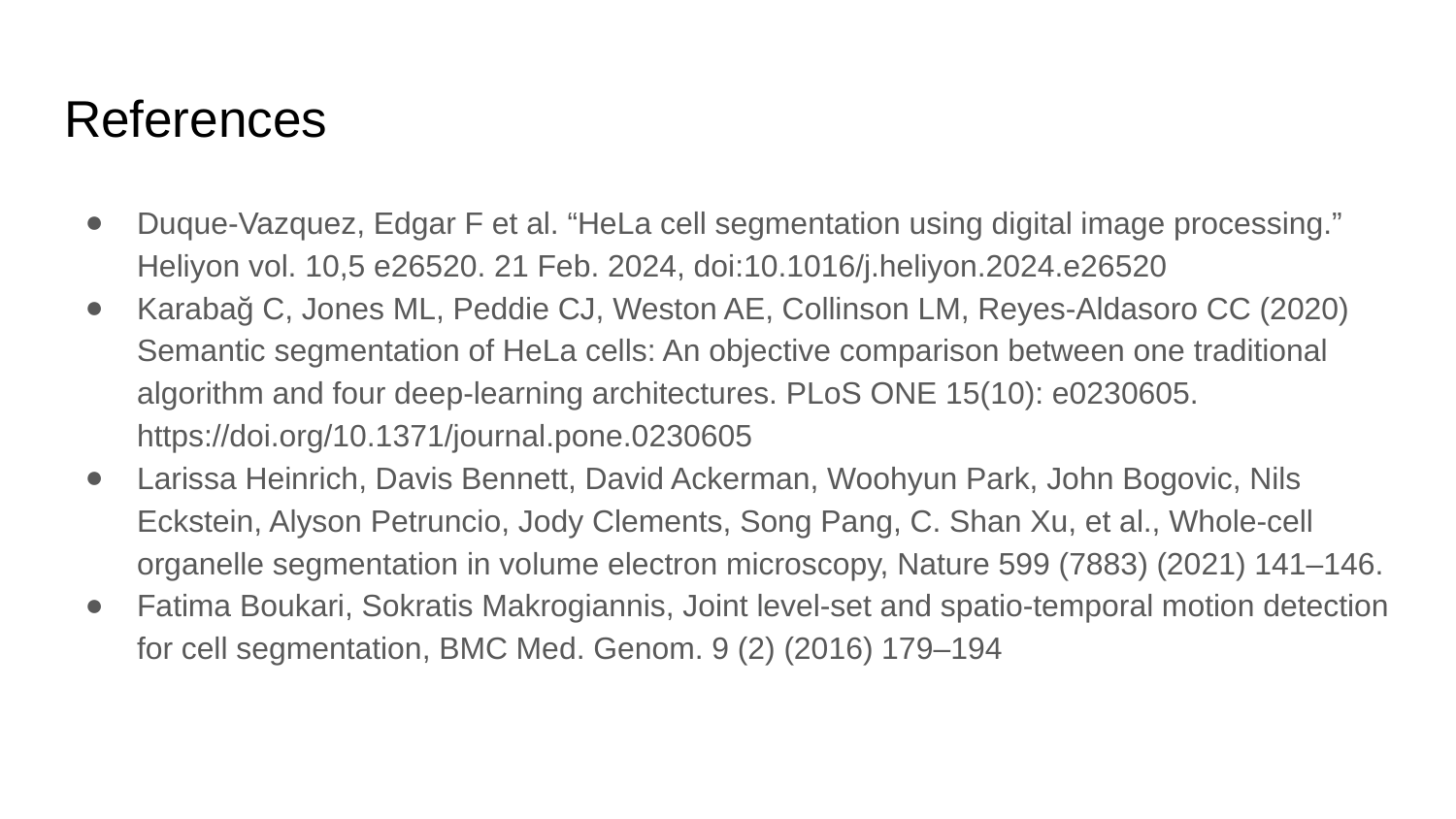

# References
Duque-Vazquez, Edgar F et al. “HeLa cell segmentation using digital image processing.” Heliyon vol. 10,5 e26520. 21 Feb. 2024, doi:10.1016/j.heliyon.2024.e26520
Karabağ C, Jones ML, Peddie CJ, Weston AE, Collinson LM, Reyes-Aldasoro CC (2020) Semantic segmentation of HeLa cells: An objective comparison between one traditional algorithm and four deep-learning architectures. PLoS ONE 15(10): e0230605. https://doi.org/10.1371/journal.pone.0230605
Larissa Heinrich, Davis Bennett, David Ackerman, Woohyun Park, John Bogovic, Nils Eckstein, Alyson Petruncio, Jody Clements, Song Pang, C. Shan Xu, et al., Whole-cell organelle segmentation in volume electron microscopy, Nature 599 (7883) (2021) 141–146.
Fatima Boukari, Sokratis Makrogiannis, Joint level-set and spatio-temporal motion detection for cell segmentation, BMC Med. Genom. 9 (2) (2016) 179–194